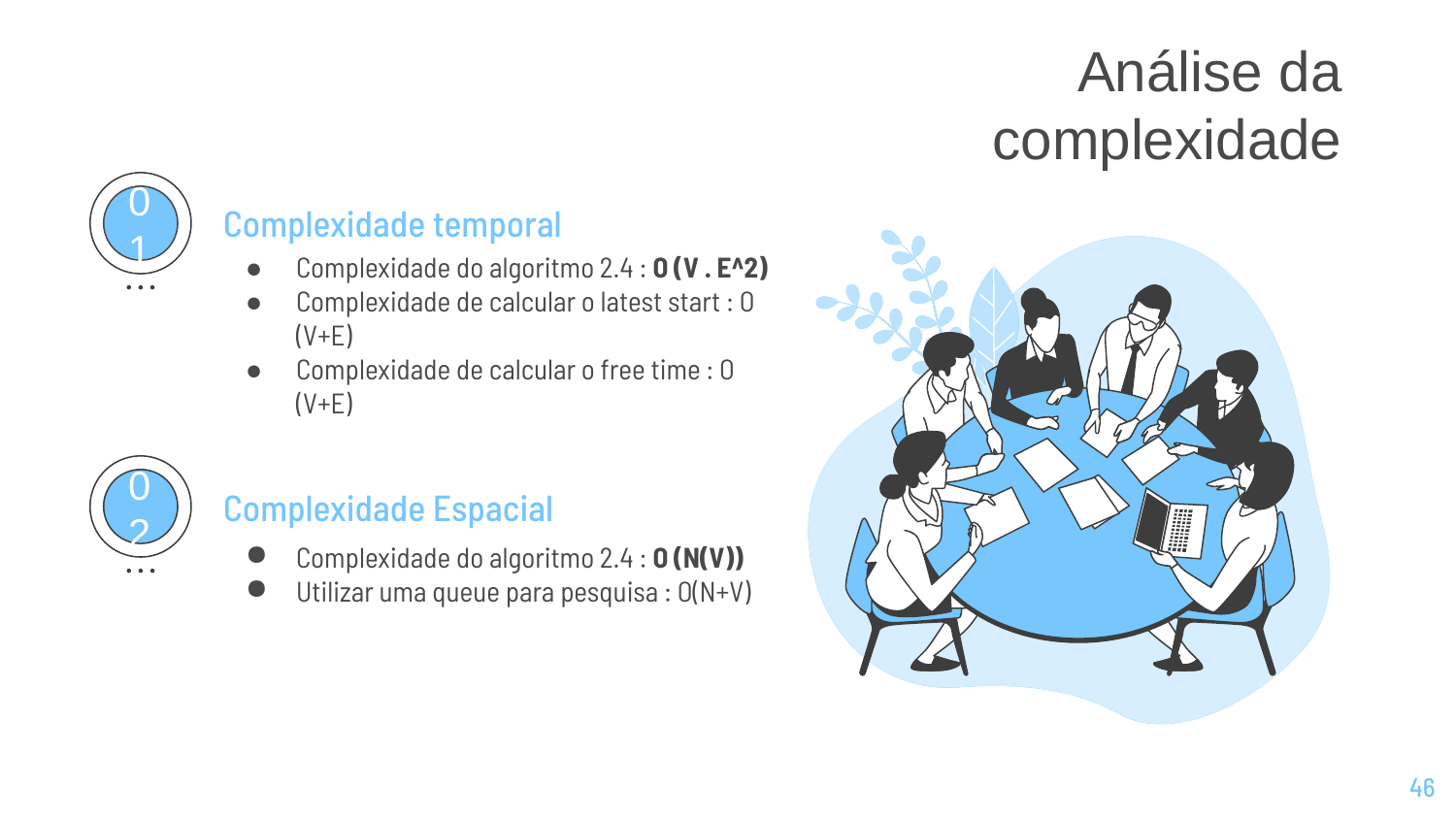

# Análise da complexidade

Complexidade temporal
01

Complexidade do algoritmo 2.4 : O (V . E^2)
Complexidade de calcular o latest start : O (V+E)
Complexidade de calcular o free time : O (V+E)

Complexidade Espacial
02
Complexidade do algoritmo 2.4 : O (N(V))
Utilizar uma queue para pesquisa : O(N+V)
46